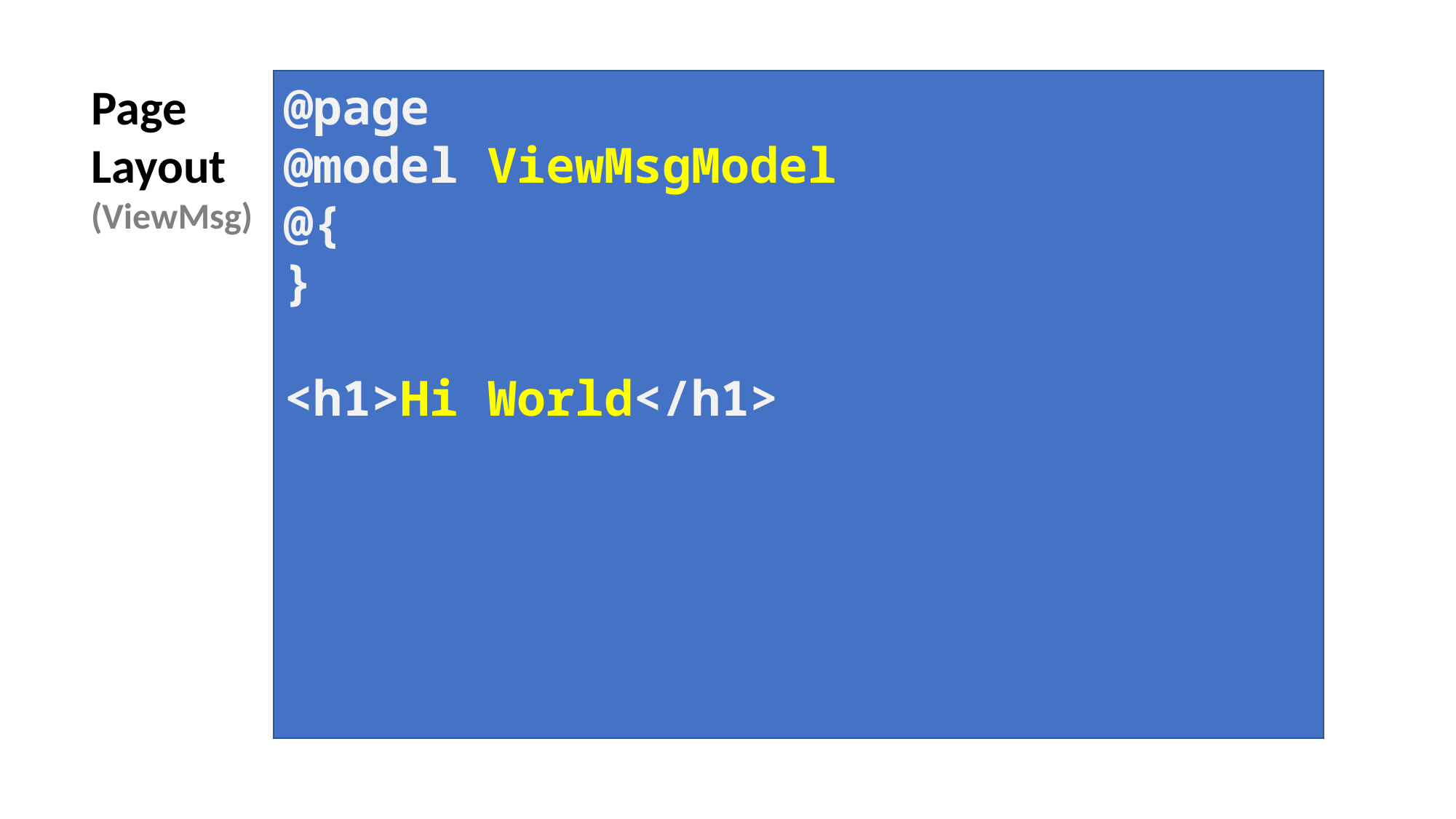

Page
Layout
(ViewMsg)
@page
@model ViewMsgModel
@{
}

<h1>Hi World</h1>